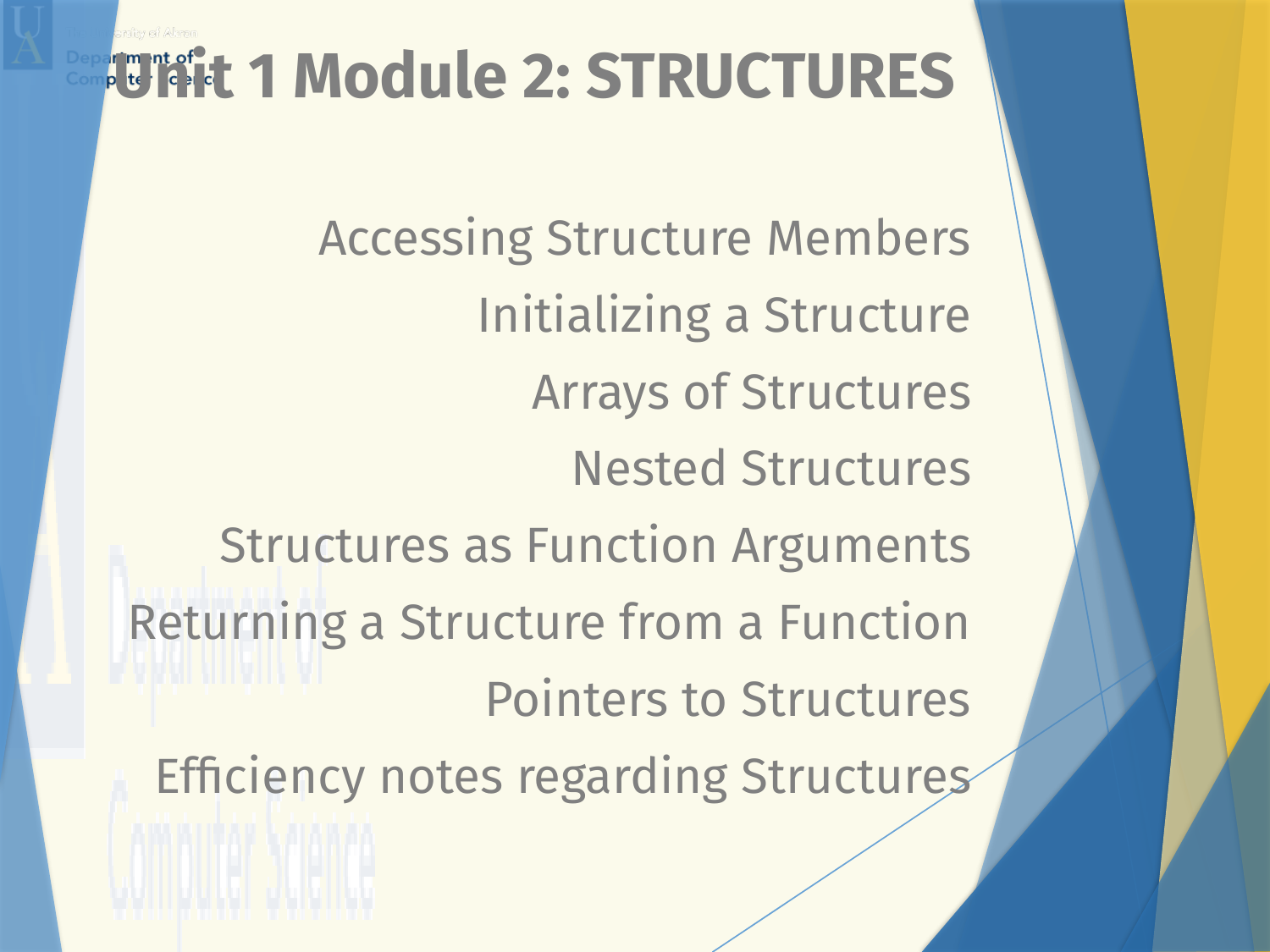

Unit 1 Module 2: STRUCTURES

Accessing Structure Members
Initializing a Structure
Arrays of Structures
Nested Structures
Structures as Function Arguments
Returning a Structure from a Function
Pointers to Structures
Efficiency notes regarding Structures